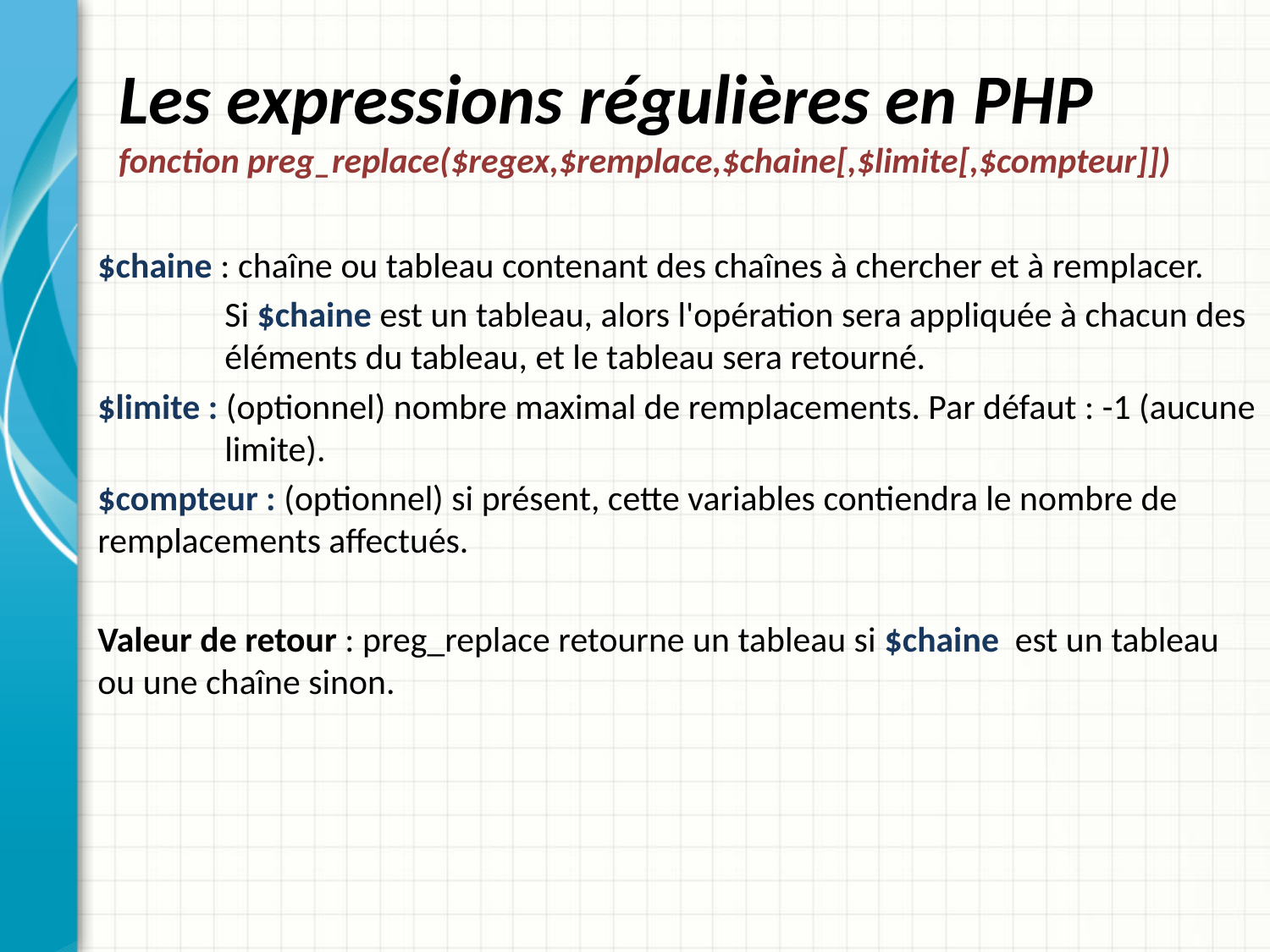

# Les expressions régulières en PHP fonction preg_replace($regex,$remplace,$chaine[,$limite[,$compteur]])
$chaine : chaîne ou tableau contenant des chaînes à chercher et à remplacer.
	Si $chaine est un tableau, alors l'opération sera appliquée à chacun des 	éléments du tableau, et le tableau sera retourné.
$limite : (optionnel) nombre maximal de remplacements. Par défaut : -1 (aucune 	limite).
$compteur : (optionnel) si présent, cette variables contiendra le nombre de remplacements affectués.

Valeur de retour : preg_replace retourne un tableau si $chaine  est un tableau 	ou une chaîne sinon.